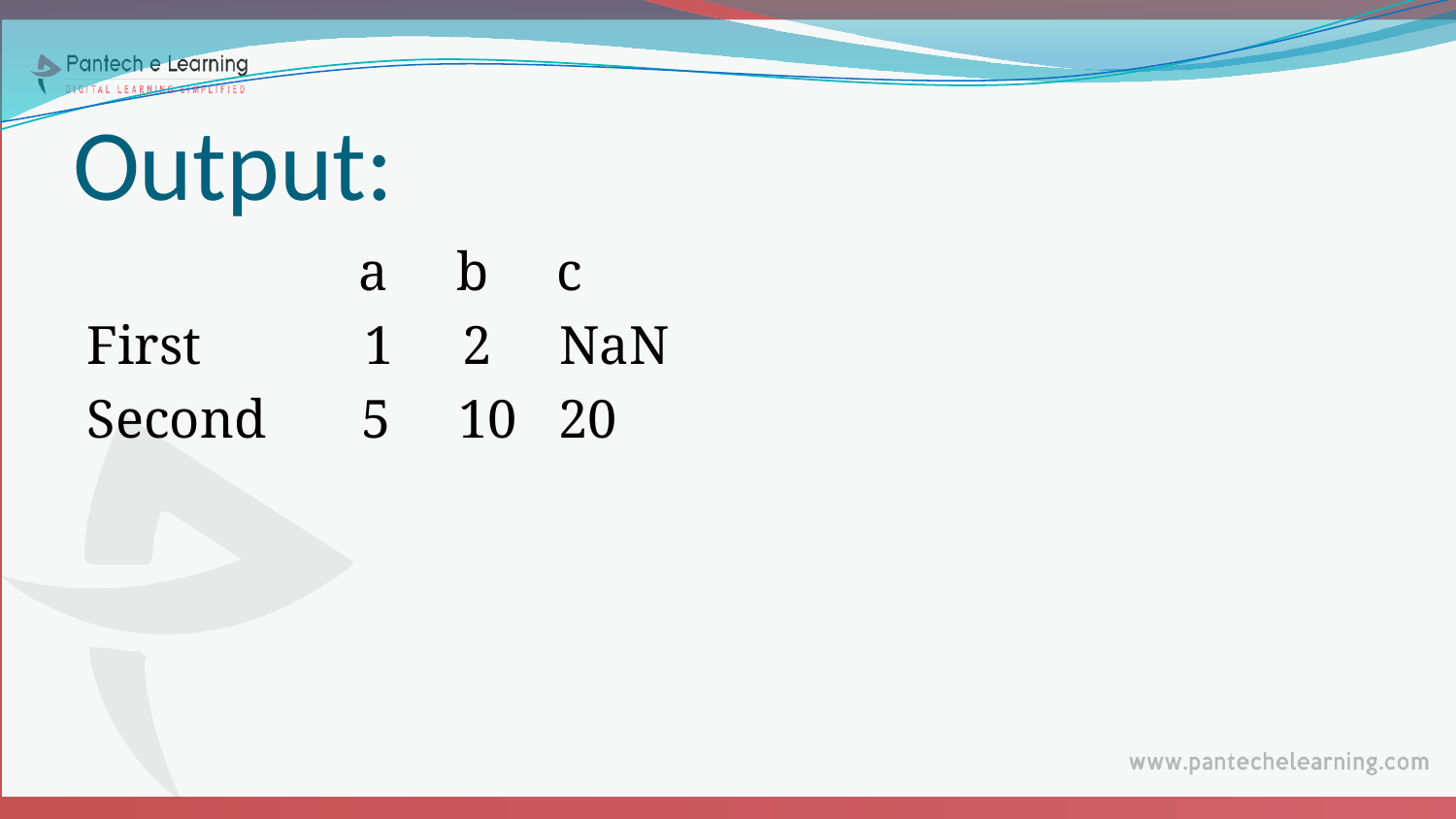

# Output:
                    a     b     c
First            1     2     NaN
Second       5     10   20